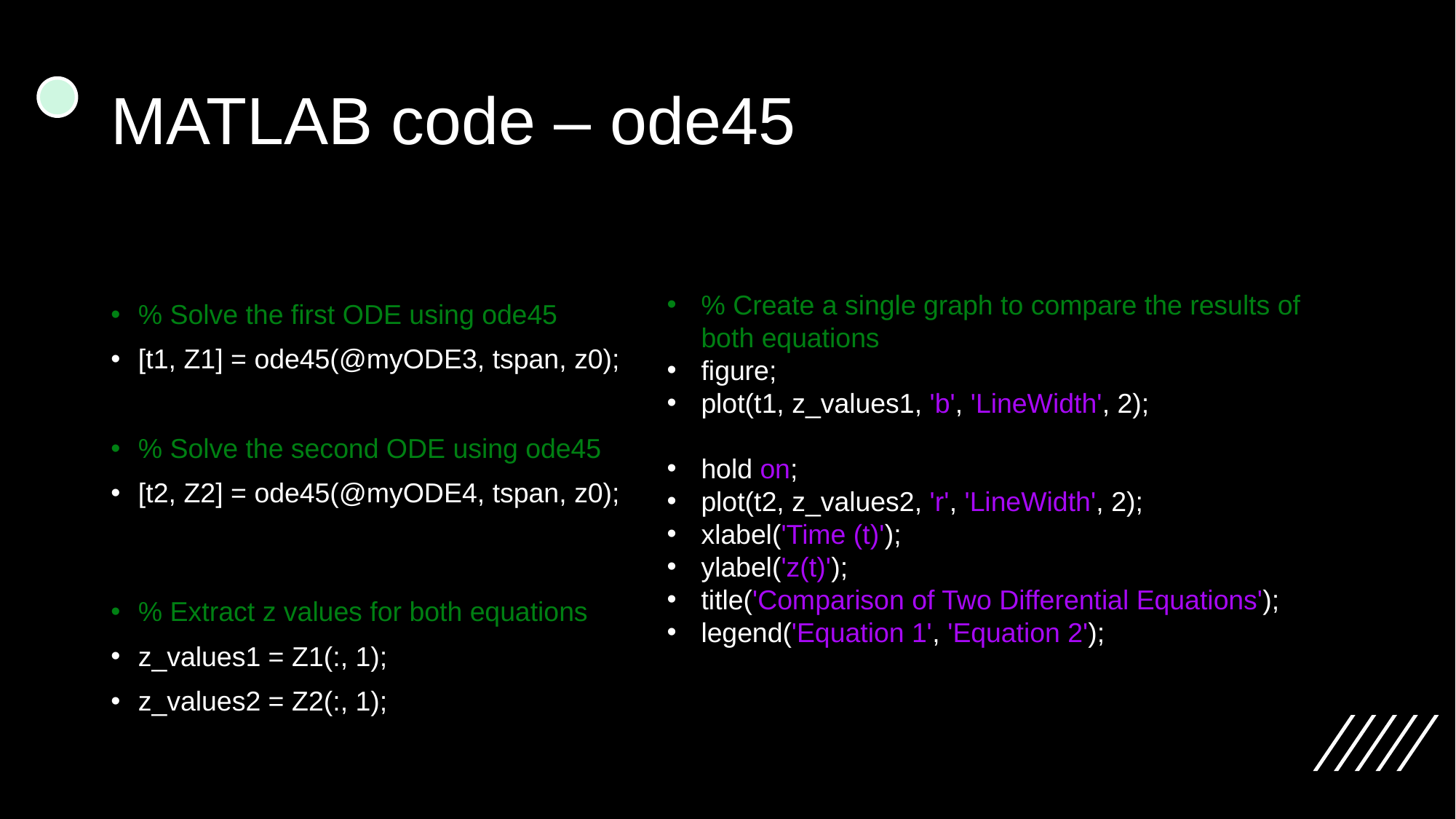

# MATLAB code – ode45

% Solve the first ODE using ode45
[t1, Z1] = ode45(@myODE3, tspan, z0);

% Solve the second ODE using ode45
[t2, Z2] = ode45(@myODE4, tspan, z0);

% Extract z values for both equations
z_values1 = Z1(:, 1);
z_values2 = Z2(:, 1);
% Create a single graph to compare the results of both equations
figure;
plot(t1, z_values1, 'b', 'LineWidth', 2);

hold on;
plot(t2, z_values2, 'r', 'LineWidth', 2);
xlabel('Time (t)');
ylabel('z(t)');
title('Comparison of Two Differential Equations');
legend('Equation 1', 'Equation 2');